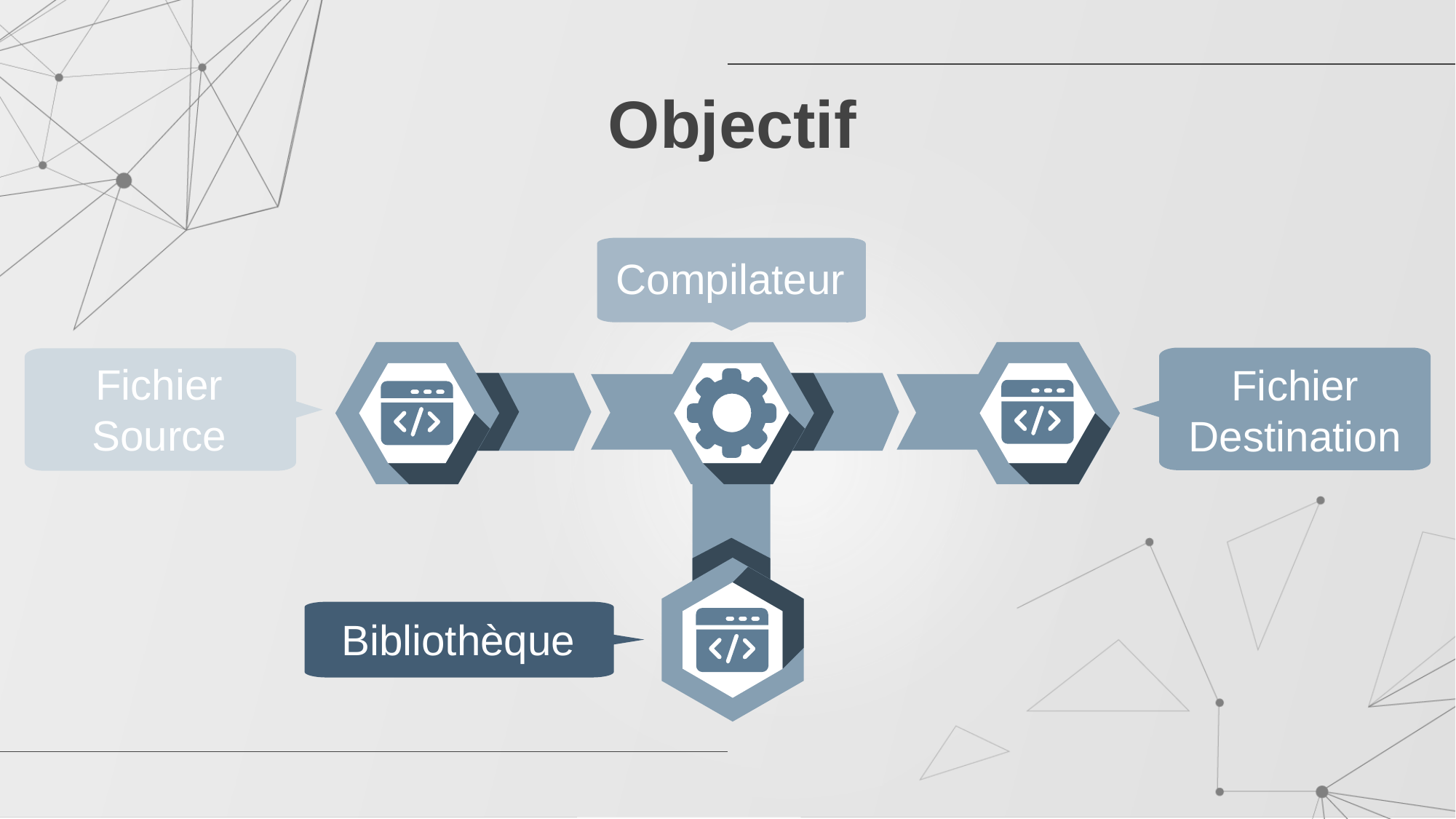

# Objectif

Compilateur

Fichier Source
Fichier Destination

Bibliothèque